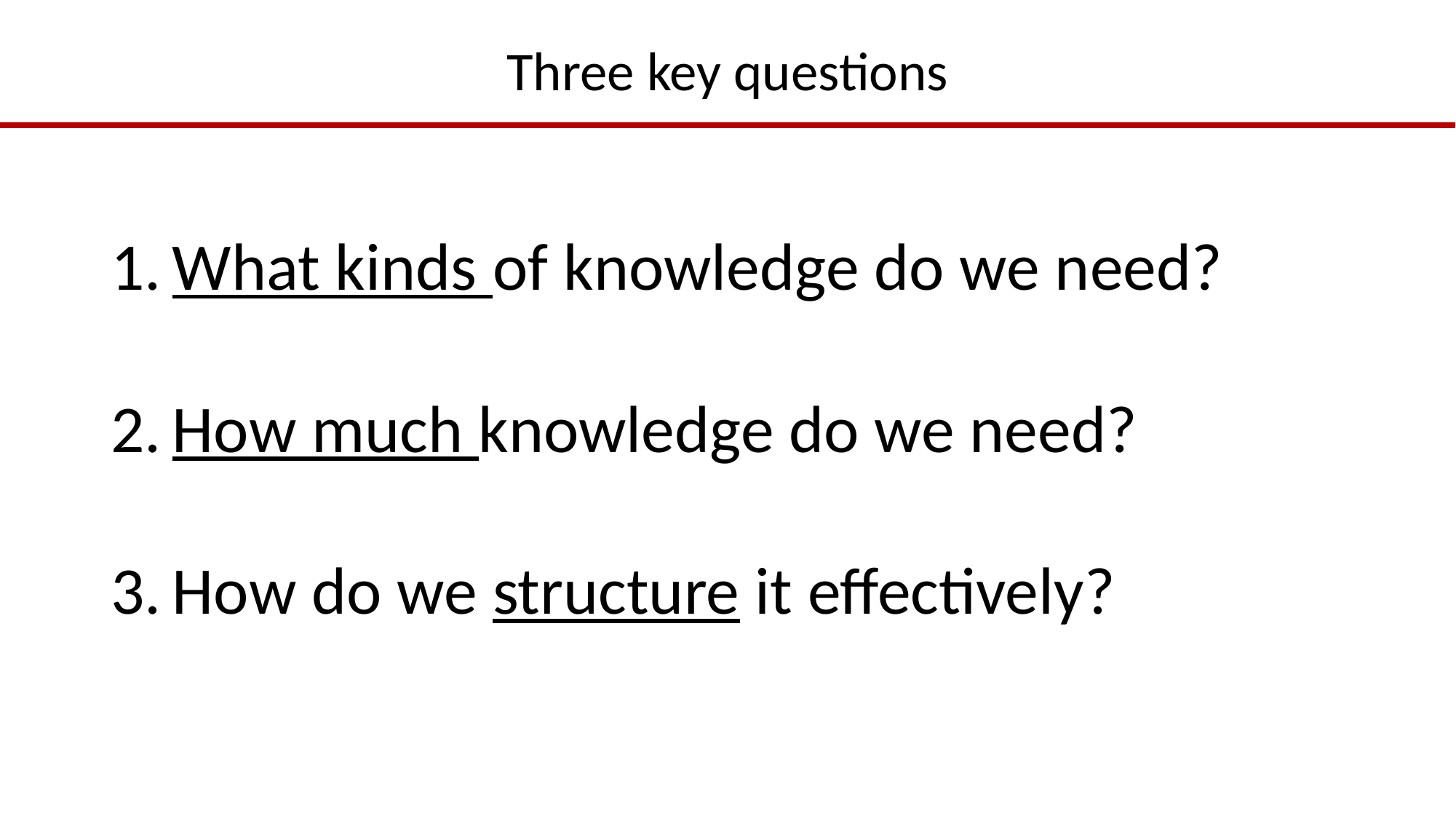

# Three key questions
What kinds of knowledge do we need?
How much knowledge do we need?
How do we structure it effectively?